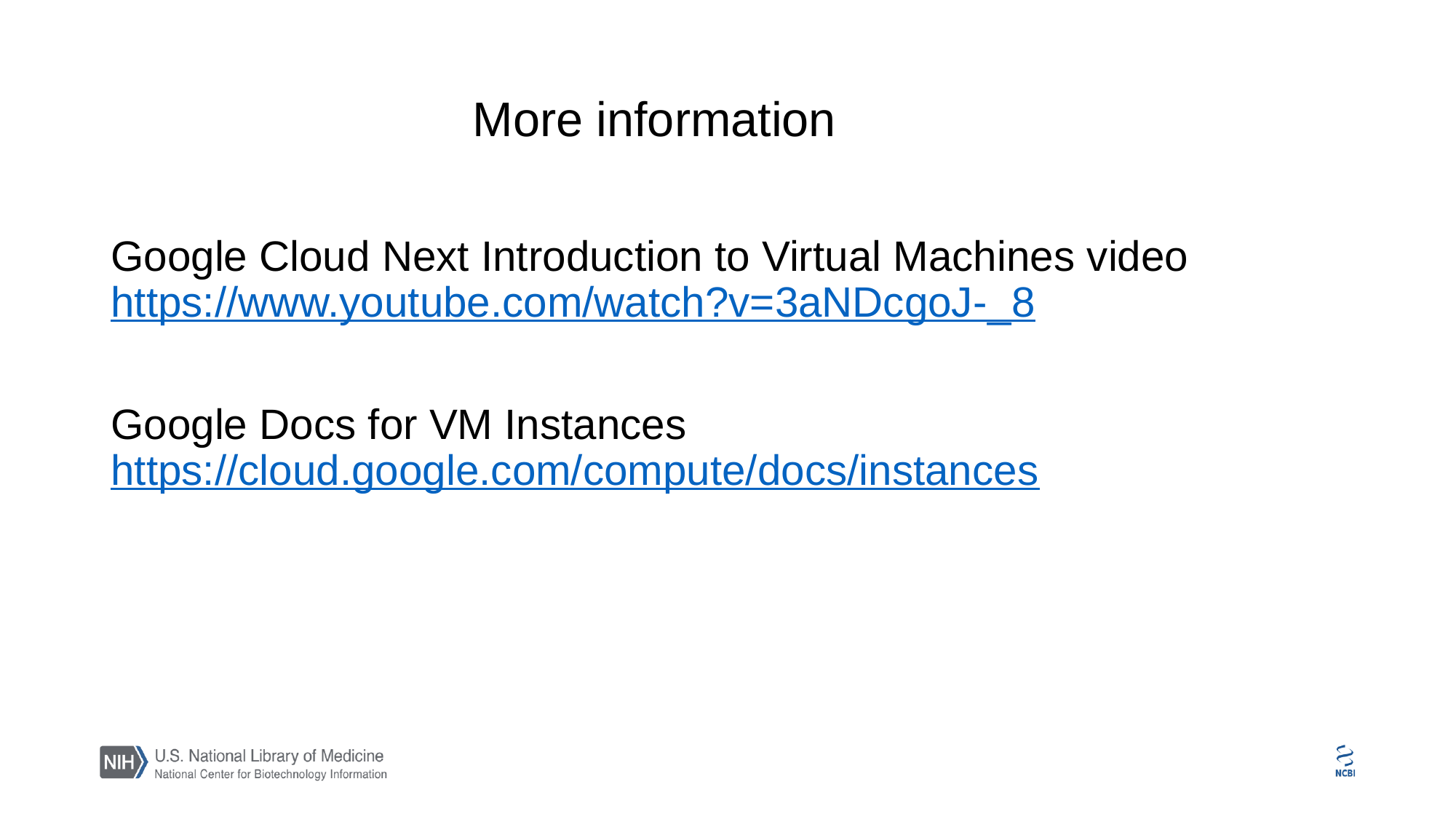

More information
Google Cloud Next Introduction to Virtual Machines video https://www.youtube.com/watch?v=3aNDcgoJ-_8

Google Docs for VM Instances https://cloud.google.com/compute/docs/instances